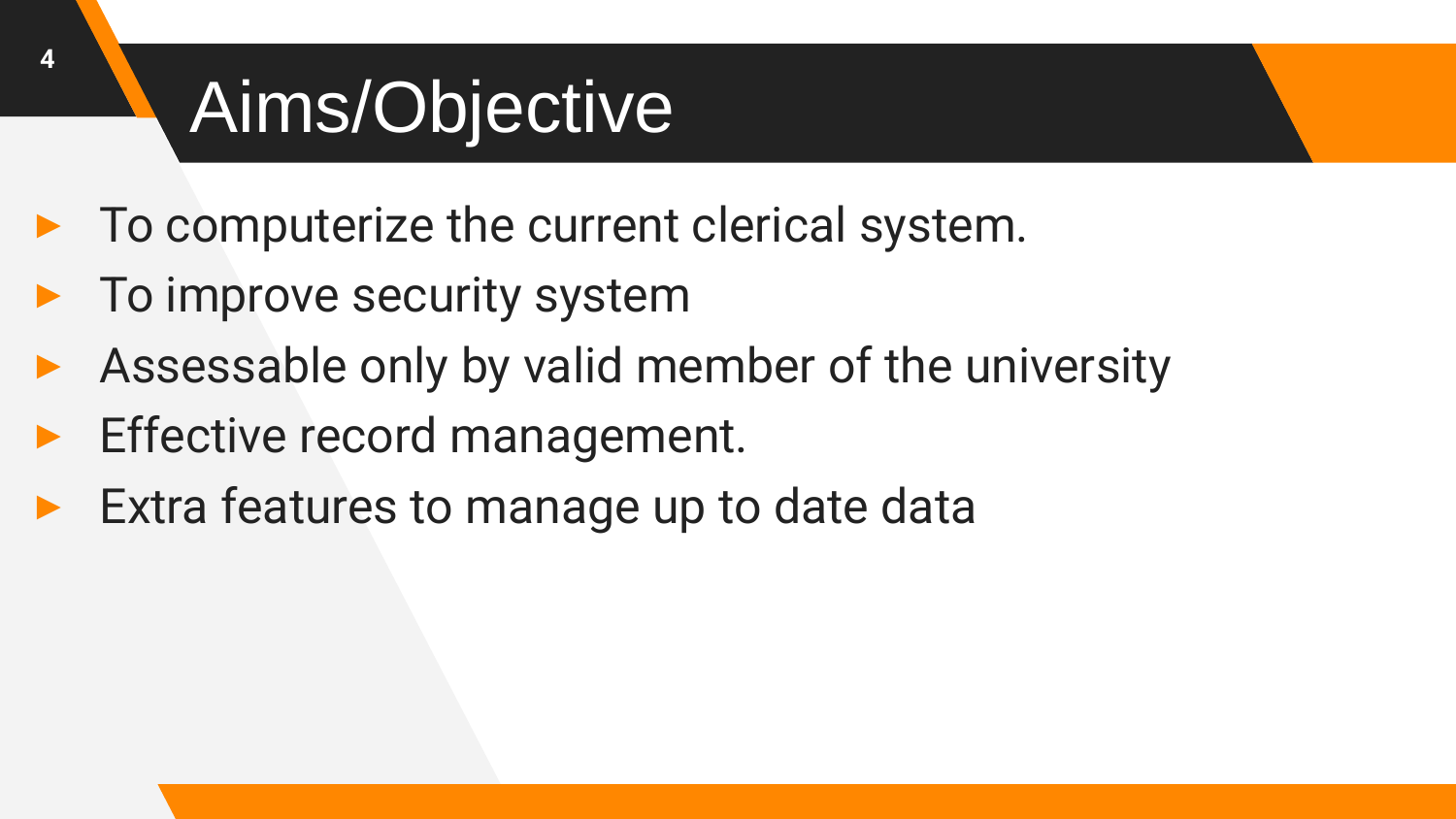

4
# Aims/Objective
To computerize the current clerical system.
To improve security system
Assessable only by valid member of the university
Effective record management.
Extra features to manage up to date data